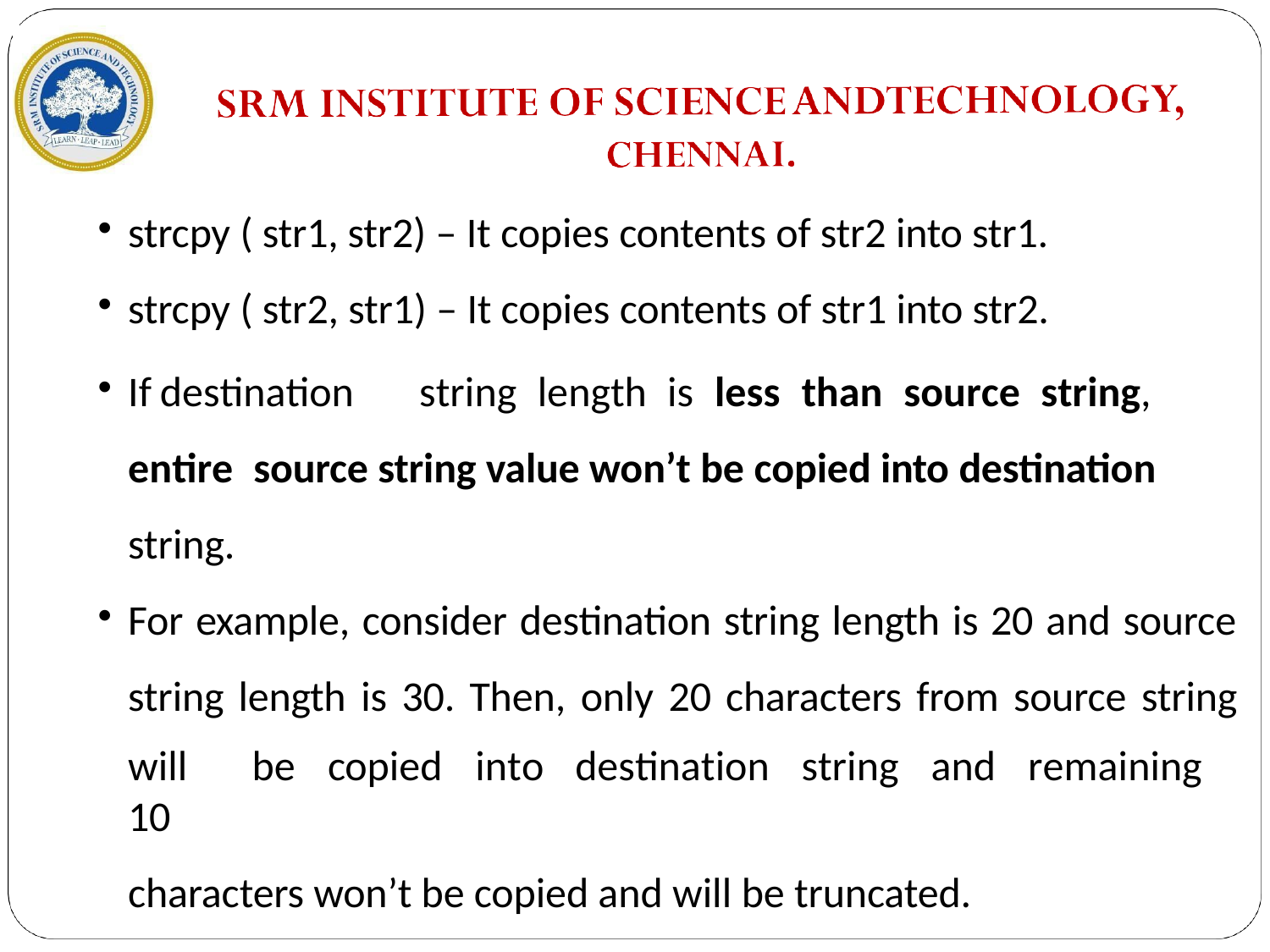

strcpy ( str1, str2) – It copies contents of str2 into str1.
strcpy ( str2, str1) – It copies contents of str1 into str2.
If	destination	string	length	is	less	than	source	string,	entire  source string value won’t be copied into destination string.
For example, consider destination string length is 20 and source  string length is 30. Then, only 20 characters from source string
will	be	copied	into	destination	string	and	remaining	10
characters won’t be copied and will be truncated.